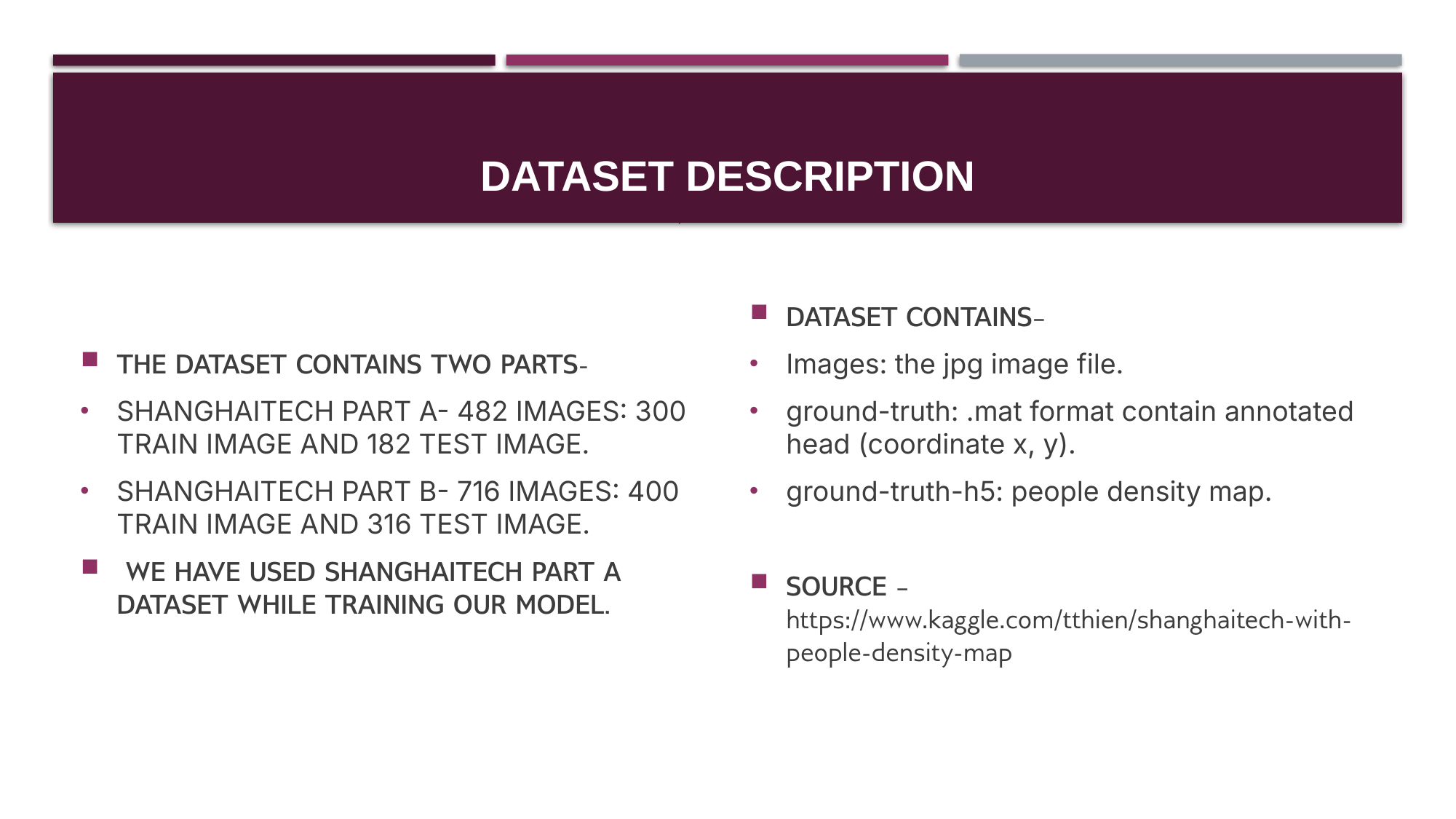

# DATASET DESCRIPTION
THE DATASET CONTAINS TWO PARTS-
SHANGHAITECH PART A- 482 IMAGES: 300 TRAIN IMAGE AND 182 TEST IMAGE.
SHANGHAITECH PART B- 716 IMAGES: 400 TRAIN IMAGE AND 316 TEST IMAGE.
 WE HAVE USED SHANGHAITECH PART A DATASET WHILE TRAINING OUR MODEL.
DATASET CONTAINS–
Images: the jpg image file.
ground-truth: .mat format contain annotated head (coordinate x, y).
ground-truth-h5: people density map.

SOURCE – https://www.kaggle.com/tthien/shanghaitech-with-people-density-map